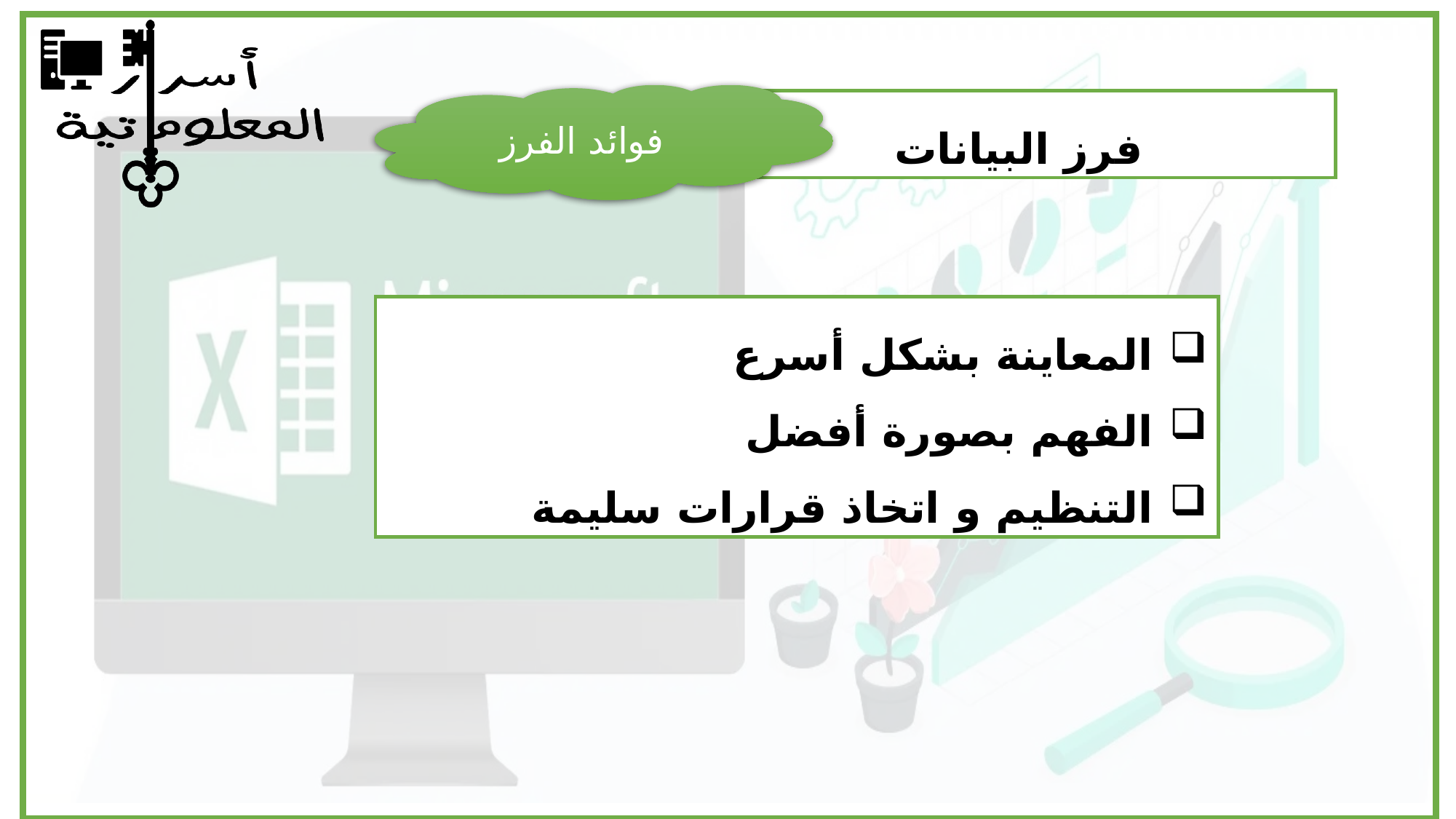

فوائد الفرز
فرز البيانات
	المعاينة بشكل أسرع
	الفهم بصورة أفضل
	التنظيم و اتخاذ قرارات سليمة